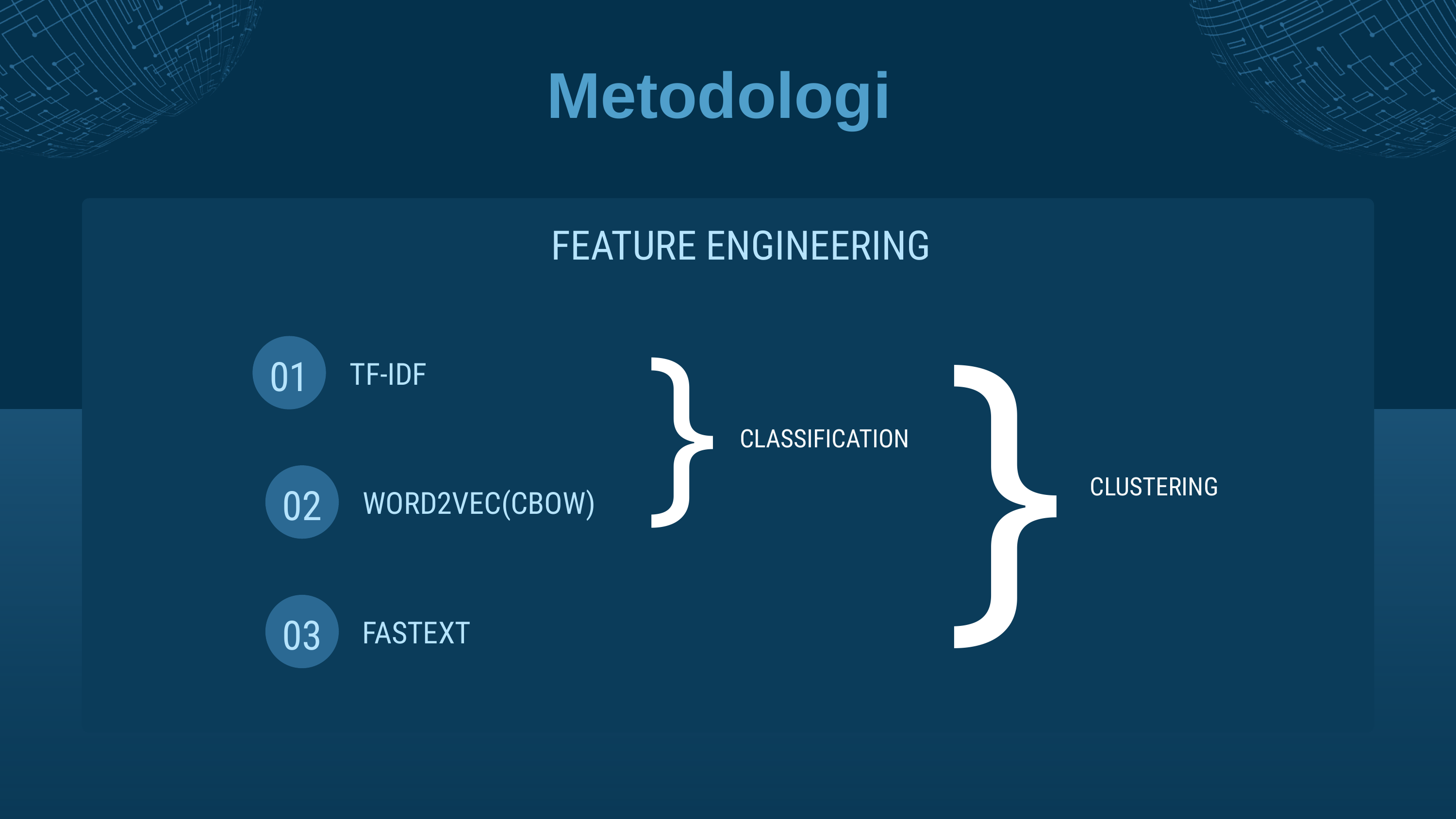

Metodologi

}
FEATURE ENGINEERING
}

01
TF-IDF

CLASSIFICATION
CLUSTERING

02
WORD2VEC(CBOW)

03
FASTEXT